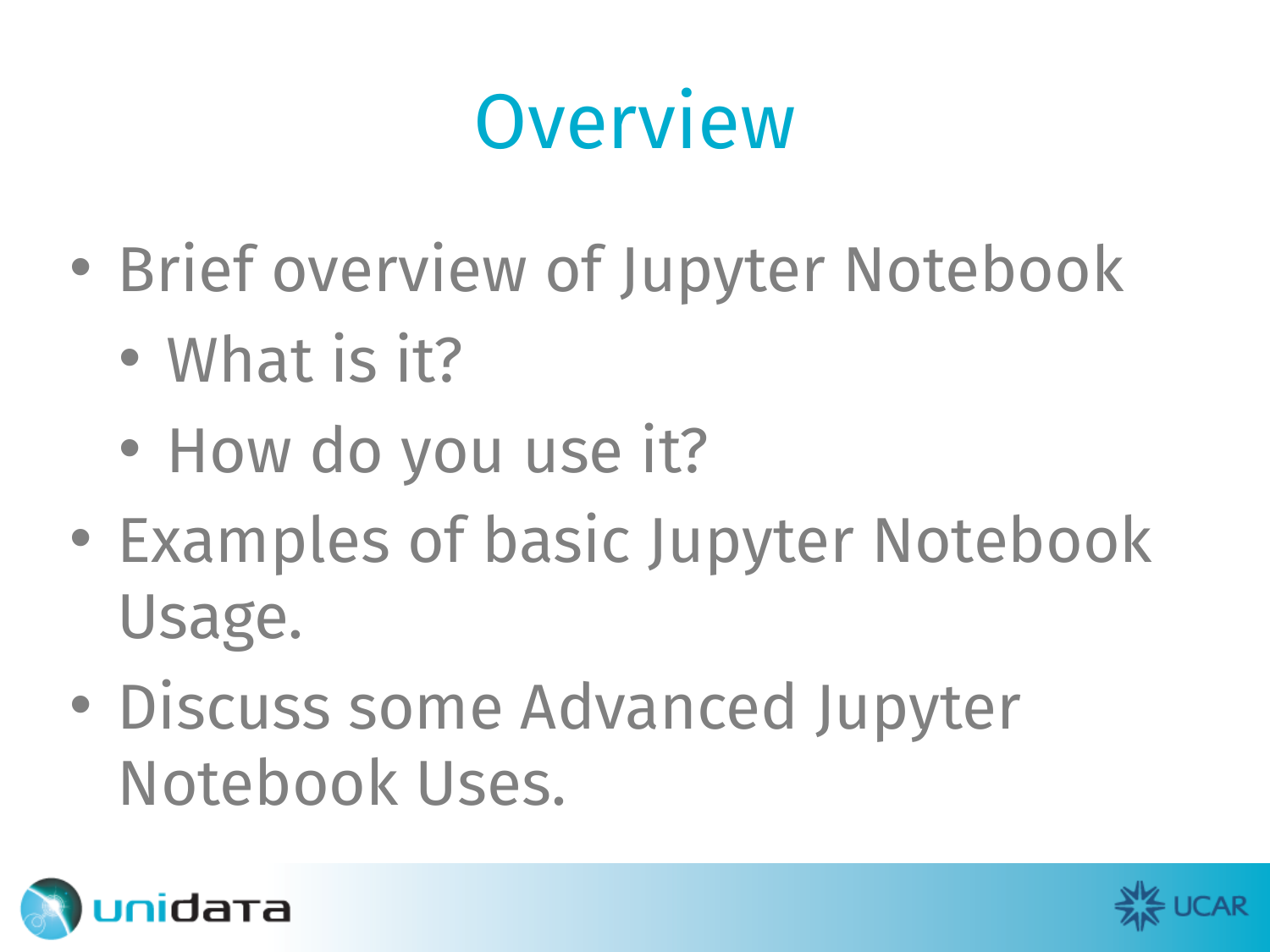

# Overview
Brief overview of Jupyter Notebook
What is it?
How do you use it?
Examples of basic Jupyter Notebook Usage.
Discuss some Advanced Jupyter Notebook Uses.